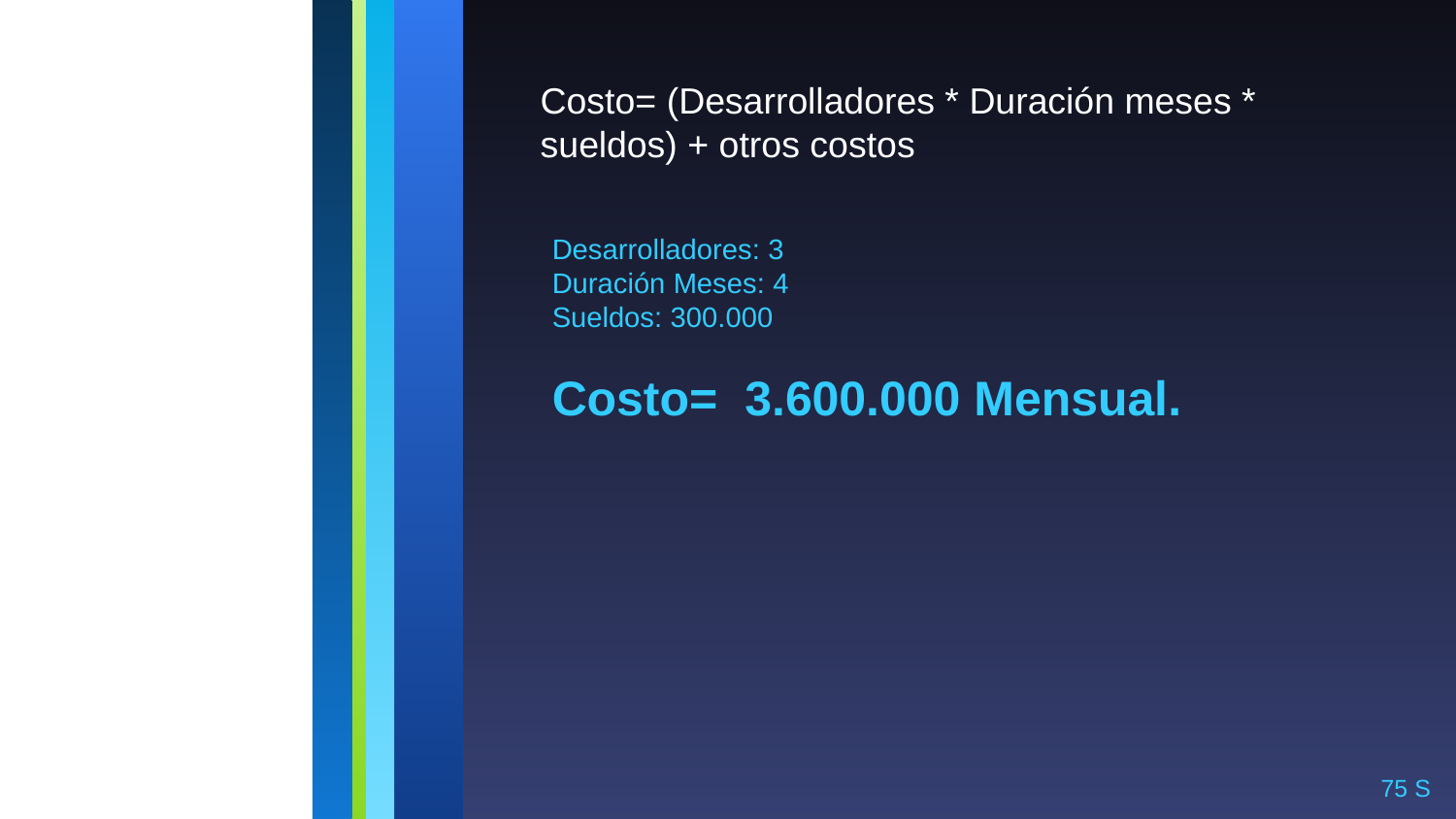

# Costo= (Desarrolladores * Duración meses * sueldos) + otros costos
Desarrolladores: 3
Duración Meses: 4
Sueldos: 300.000

Costo=  3.600.000 Mensual.
75 S